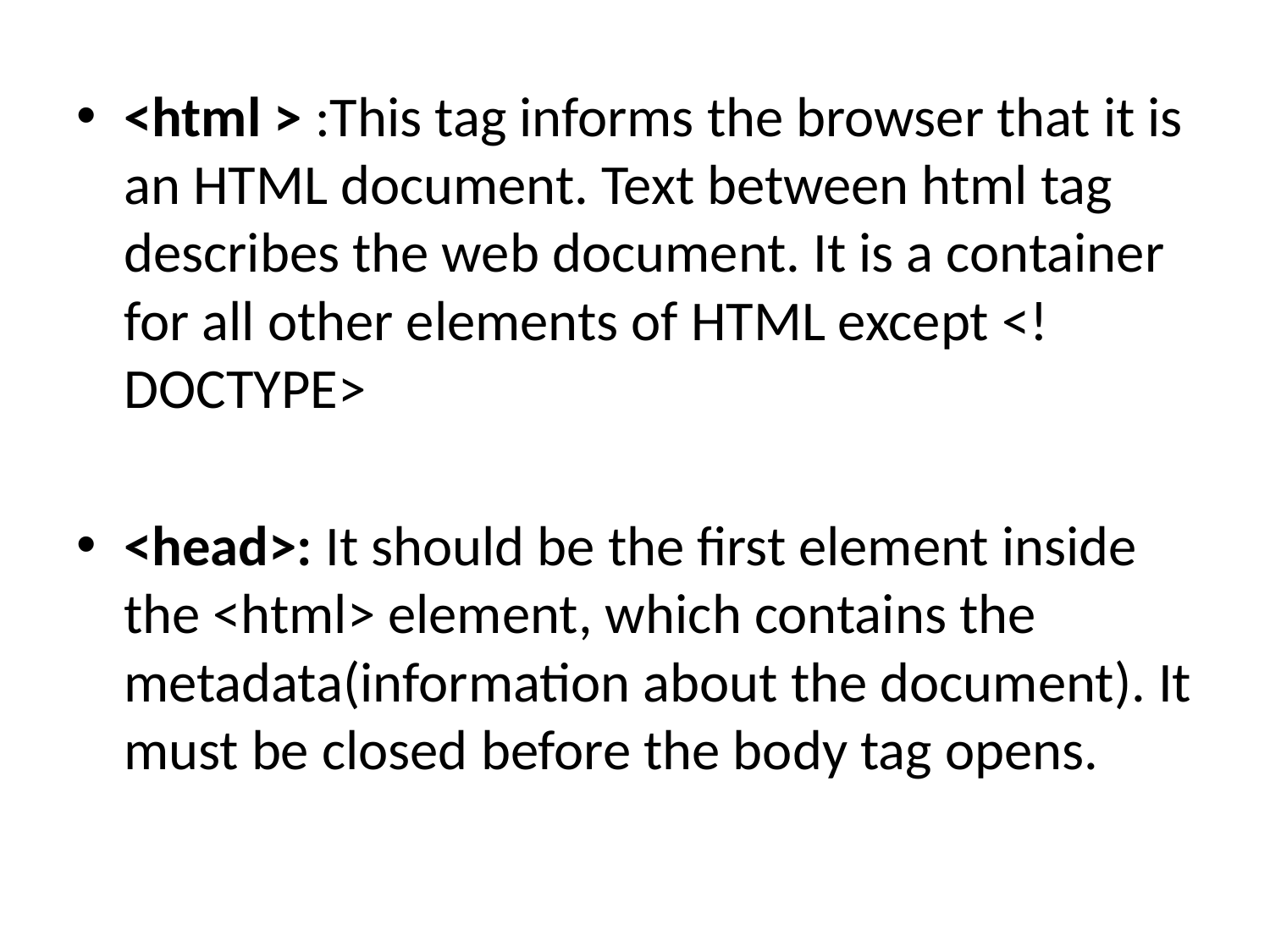

#
<html > :This tag informs the browser that it is an HTML document. Text between html tag describes the web document. It is a container for all other elements of HTML except <!DOCTYPE>

<head>: It should be the first element inside the <html> element, which contains the metadata(information about the document). It must be closed before the body tag opens.